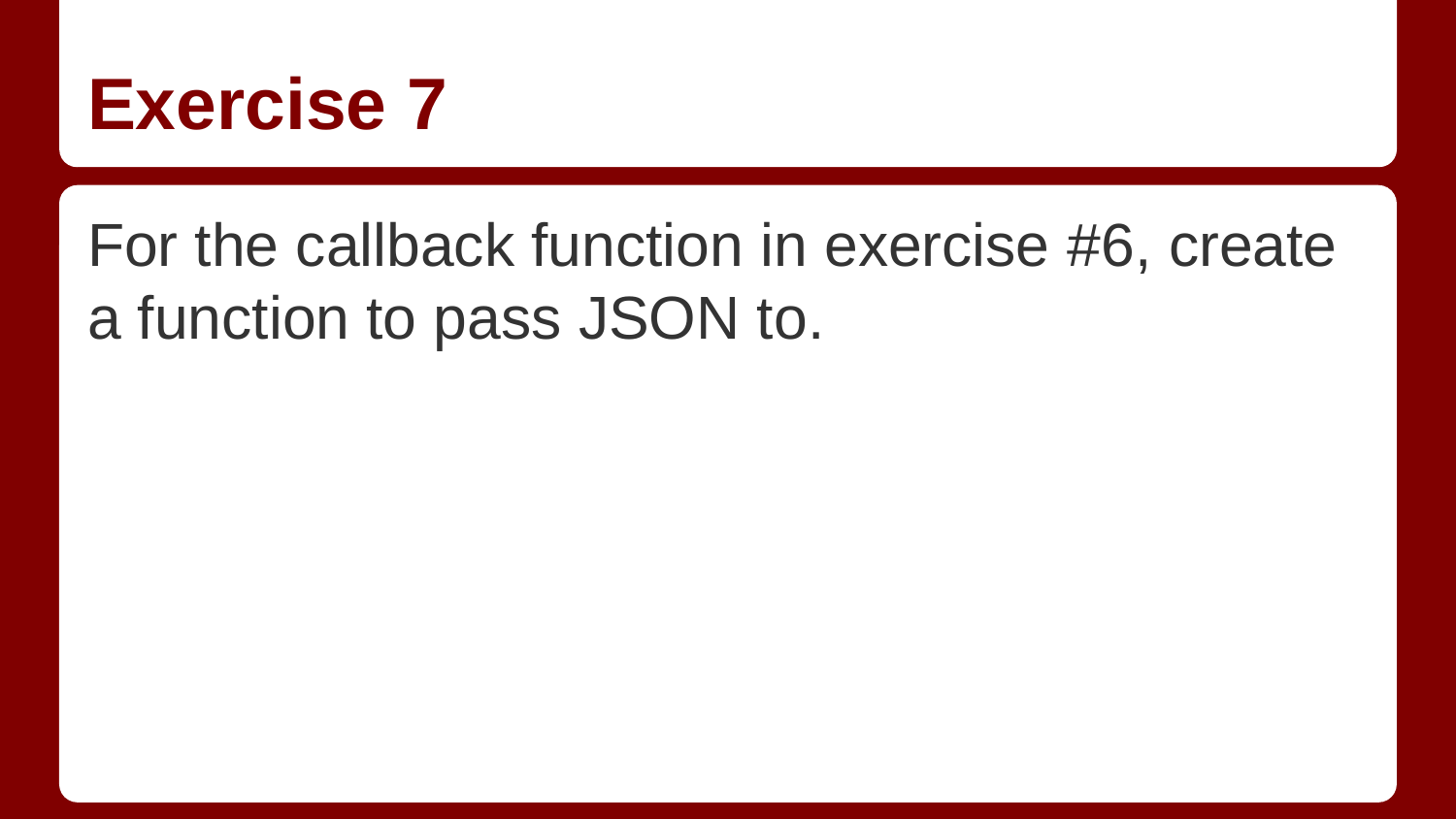

# Exercise 7
For the callback function in exercise #6, create a function to pass JSON to.